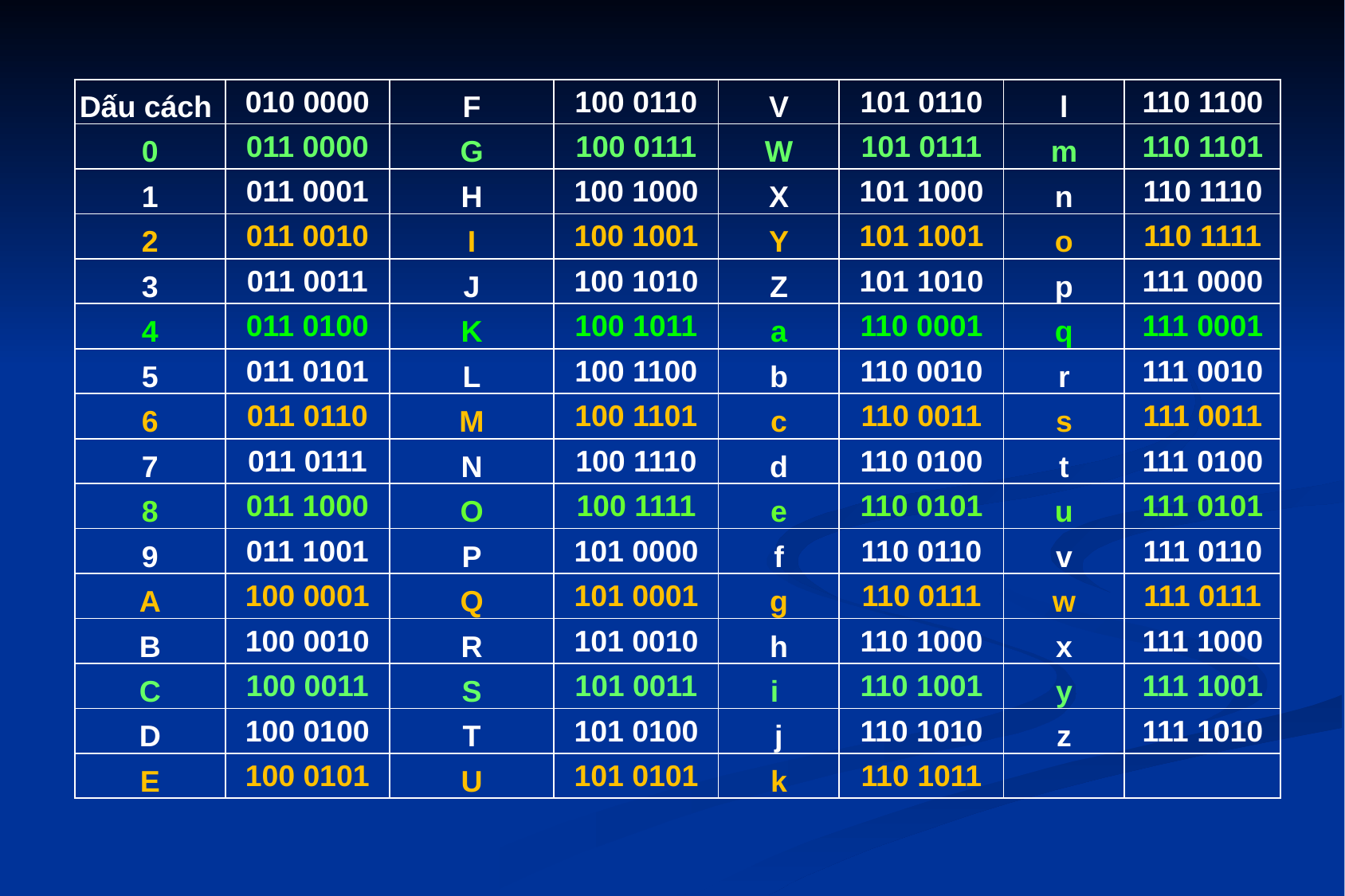

| Dấu cách | 010 0000 | F | 100 0110 | V | 101 0110 | l | 110 1100 |
| --- | --- | --- | --- | --- | --- | --- | --- |
| 0 | 011 0000 | G | 100 0111 | W | 101 0111 | m | 110 1101 |
| 1 | 011 0001 | H | 100 1000 | X | 101 1000 | n | 110 1110 |
| 2 | 011 0010 | I | 100 1001 | Y | 101 1001 | o | 110 1111 |
| 3 | 011 0011 | J | 100 1010 | Z | 101 1010 | p | 111 0000 |
| 4 | 011 0100 | K | 100 1011 | a | 110 0001 | q | 111 0001 |
| 5 | 011 0101 | L | 100 1100 | b | 110 0010 | r | 111 0010 |
| 6 | 011 0110 | M | 100 1101 | c | 110 0011 | s | 111 0011 |
| 7 | 011 0111 | N | 100 1110 | d | 110 0100 | t | 111 0100 |
| 8 | 011 1000 | O | 100 1111 | e | 110 0101 | u | 111 0101 |
| 9 | 011 1001 | P | 101 0000 | f | 110 0110 | v | 111 0110 |
| A | 100 0001 | Q | 101 0001 | g | 110 0111 | w | 111 0111 |
| B | 100 0010 | R | 101 0010 | h | 110 1000 | x | 111 1000 |
| C | 100 0011 | S | 101 0011 | i | 110 1001 | y | 111 1001 |
| D | 100 0100 | T | 101 0100 | j | 110 1010 | z | 111 1010 |
| E | 100 0101 | U | 101 0101 | k | 110 1011 |  |  |